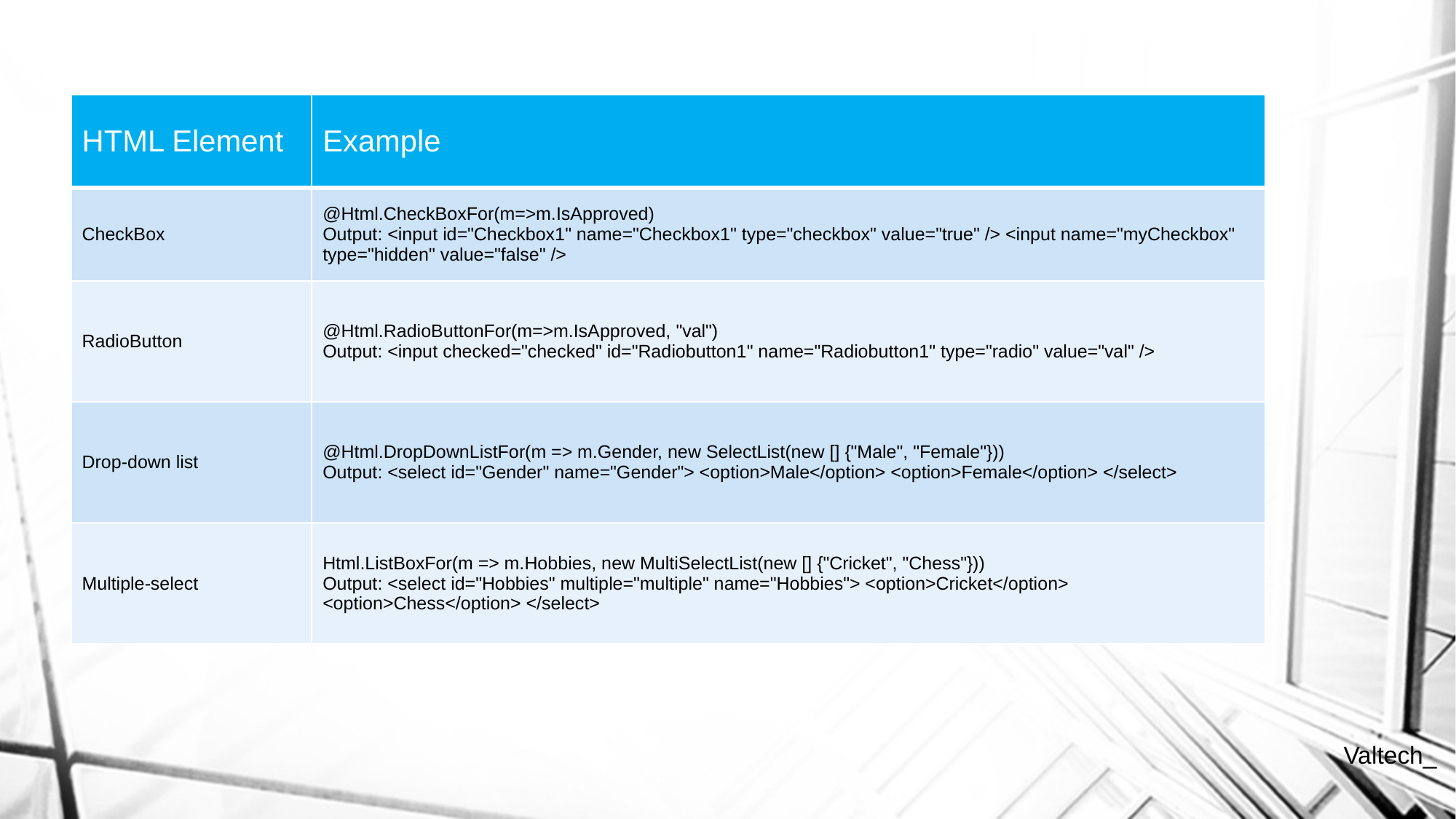

#
| HTML Element | Example |
| --- | --- |
| CheckBox | @Html.CheckBoxFor(m=>m.IsApproved)  Output: <input id="Checkbox1" name="Checkbox1" type="checkbox" value="true" /> <input name="myCheckbox" type="hidden" value="false" /> |
| RadioButton | @Html.RadioButtonFor(m=>m.IsApproved, "val")  Output: <input checked="checked" id="Radiobutton1" name="Radiobutton1" type="radio" value="val" /> |
| Drop-down list | @Html.DropDownListFor(m => m.Gender, new SelectList(new [] {"Male", "Female"}))  Output: <select id="Gender" name="Gender"> <option>Male</option> <option>Female</option> </select> |
| Multiple-select | Html.ListBoxFor(m => m.Hobbies, new MultiSelectList(new [] {"Cricket", "Chess"}))  Output: <select id="Hobbies" multiple="multiple" name="Hobbies"> <option>Cricket</option> <option>Chess</option> </select> |

Valtech_